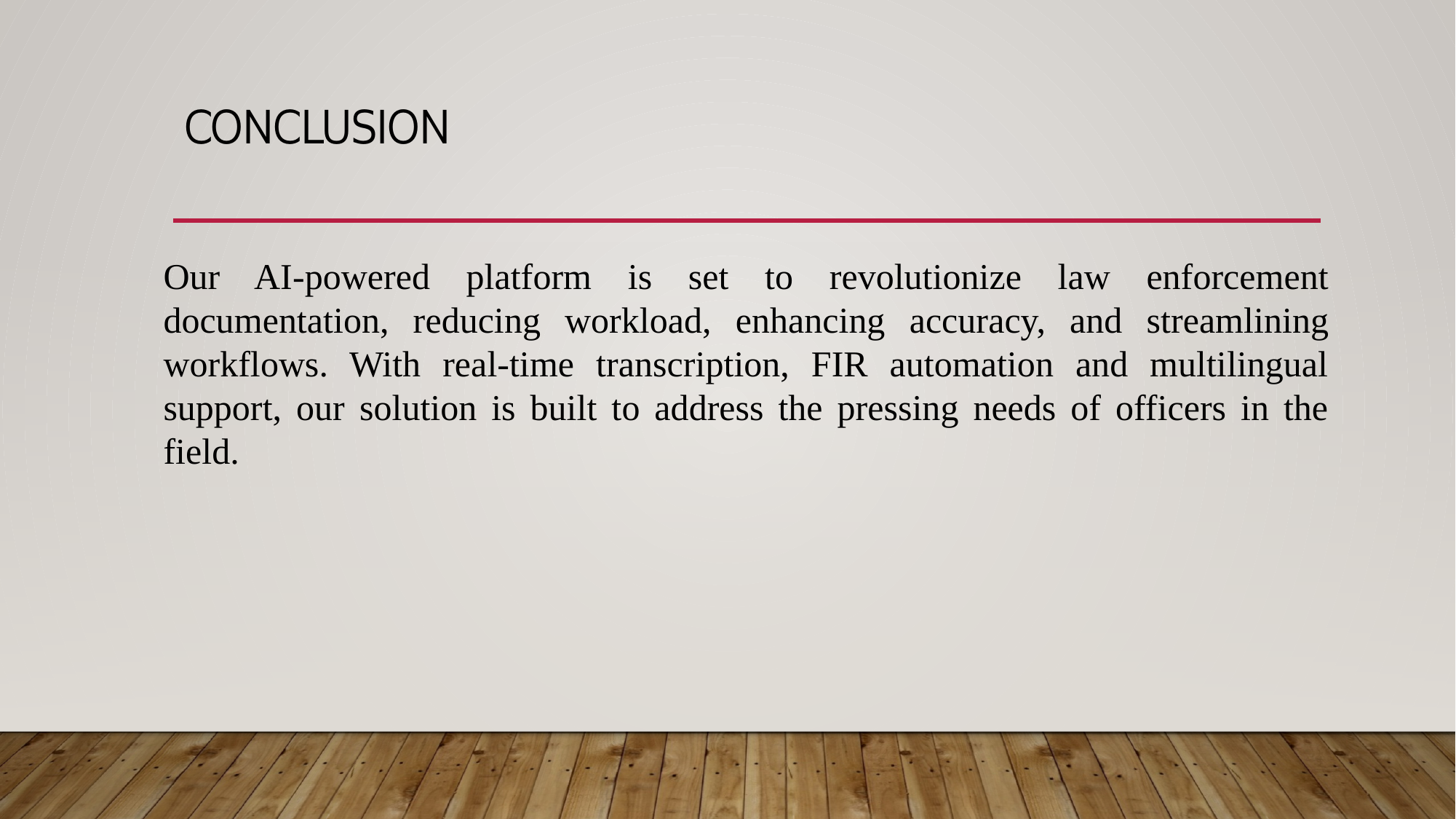

# conclusion
Our AI-powered platform is set to revolutionize law enforcement documentation, reducing workload, enhancing accuracy, and streamlining workflows. With real-time transcription, FIR automation and multilingual support, our solution is built to address the pressing needs of officers in the field.